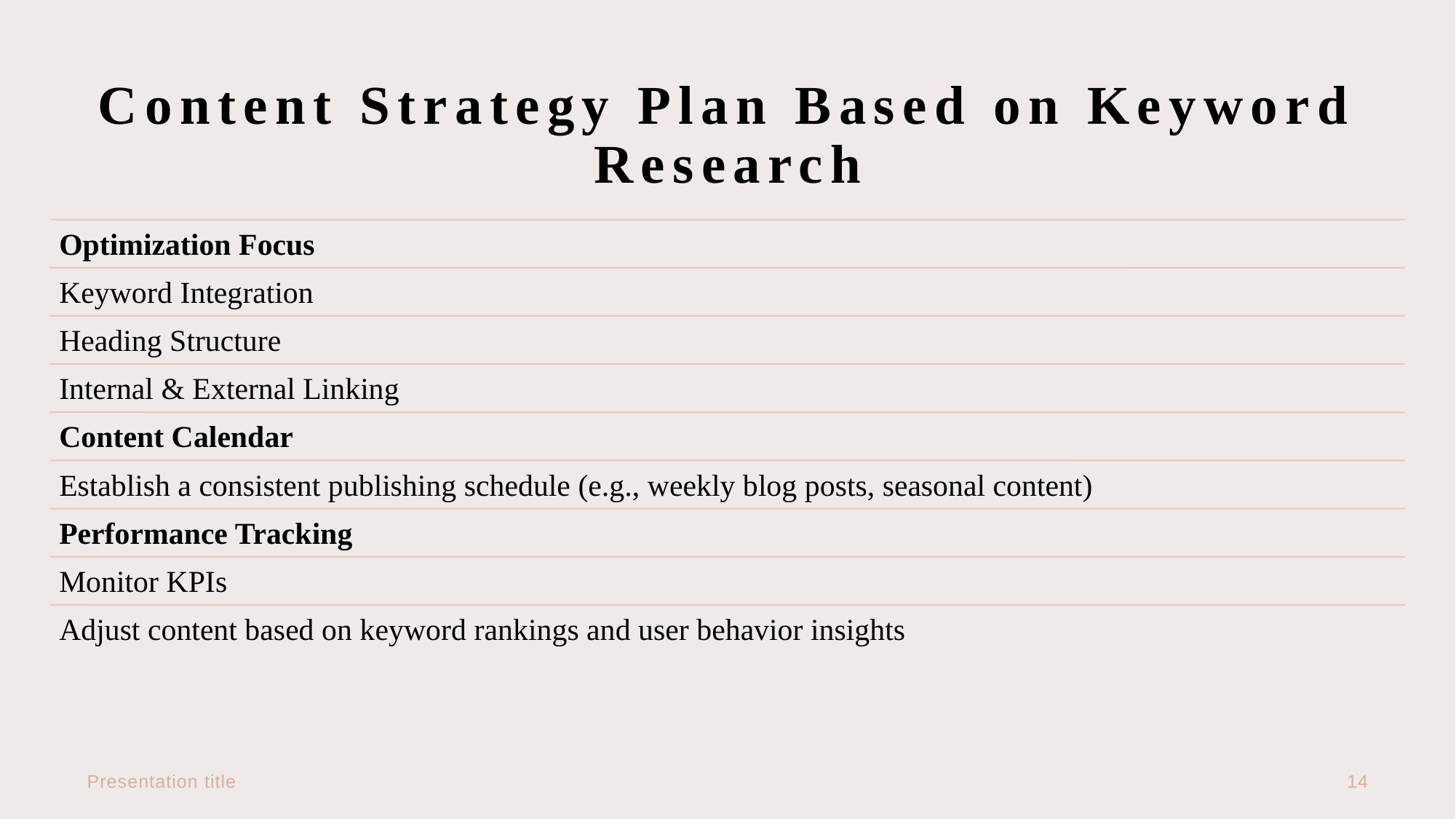

# Content Strategy Plan Based on Keyword Research
Optimization Focus
Keyword Integration
Heading Structure
Internal & External Linking
Content Calendar
Establish a consistent publishing schedule (e.g., weekly blog posts, seasonal content)
Performance Tracking
Monitor KPIs
Adjust content based on keyword rankings and user behavior insights
Presentation title
14